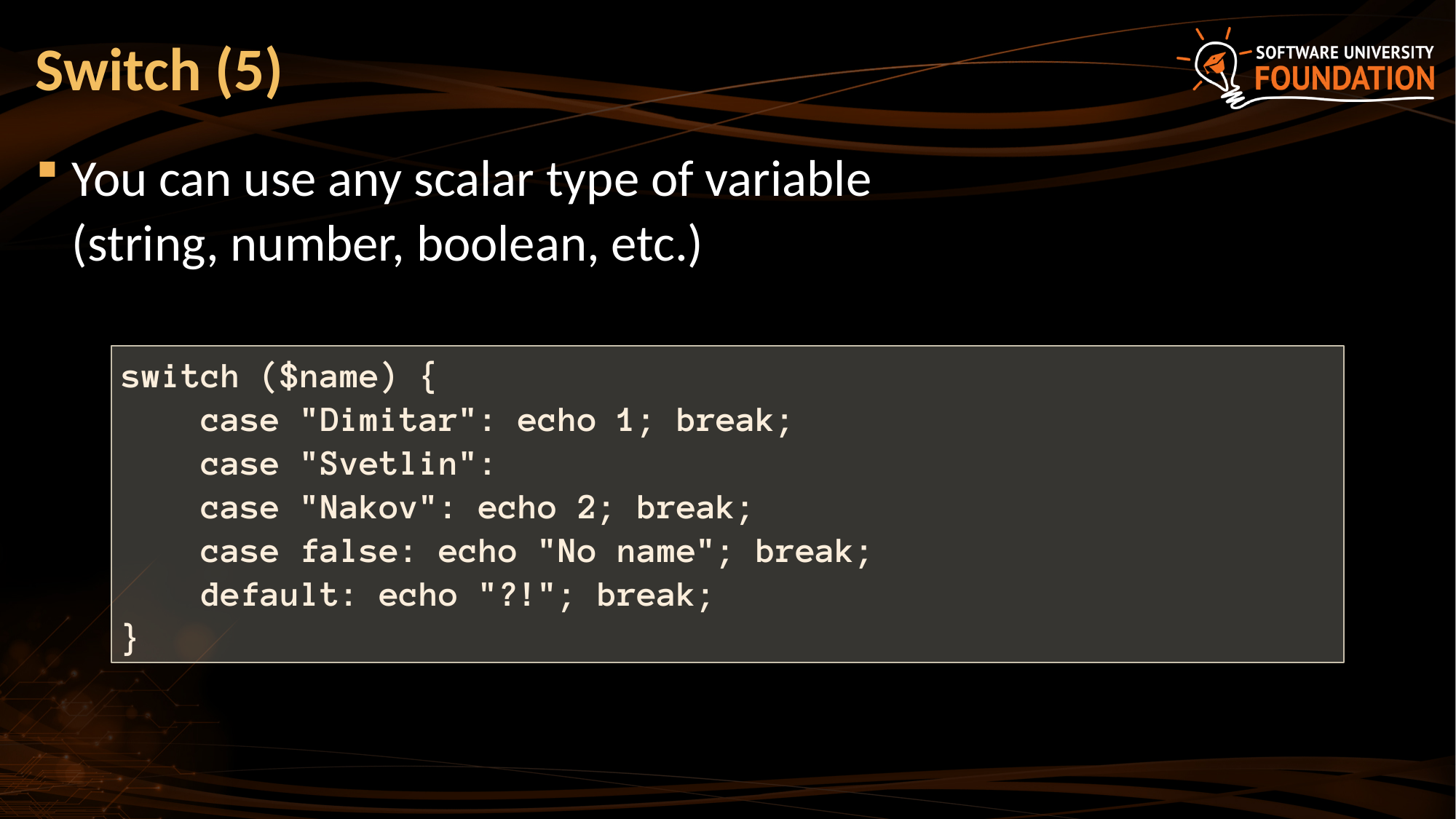

# Switch (5)
You can use any scalar type of variable
(string, number, boolean, etc.)
switch ($name) {
    case "Dimitar": echo 1; break;
    case "Svetlin":
    case "Nakov": echo 2; break;
    case false: echo "No name"; break;
    default: echo "?!"; break;
}